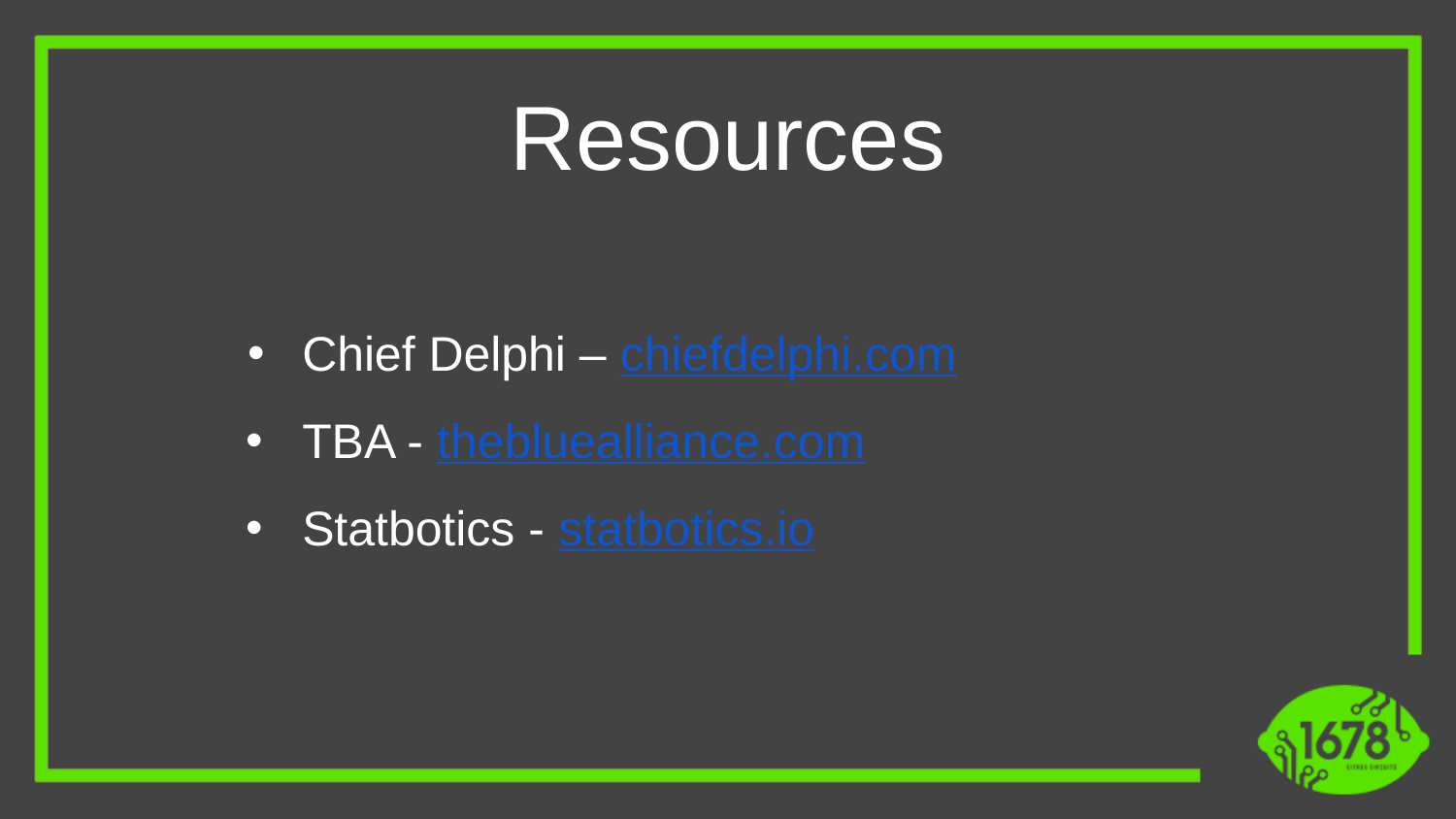

Resources
Chief Delphi – chiefdelphi.com
TBA - thebluealliance.com
Statbotics - statbotics.io